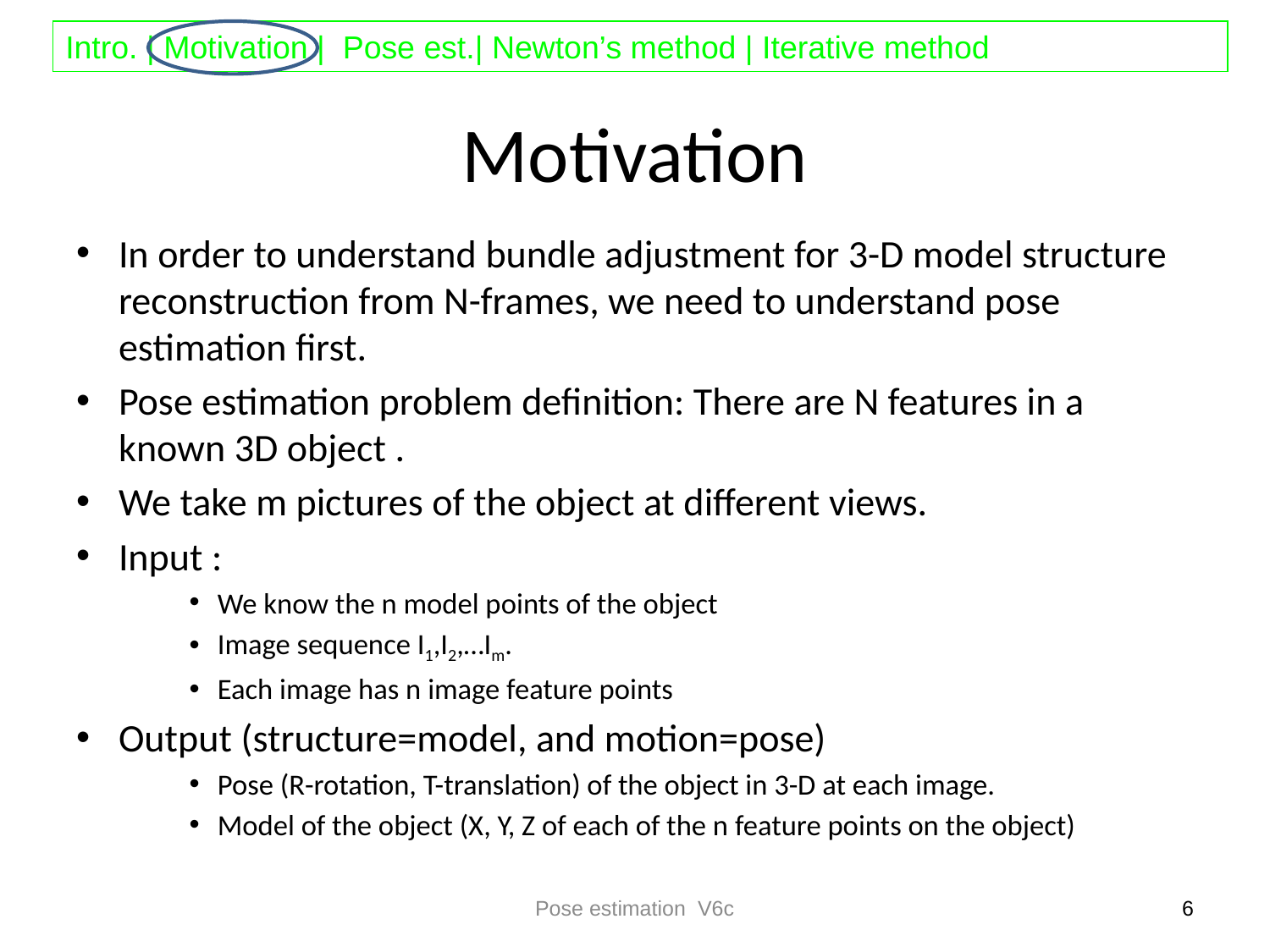

# Motivation
In order to understand bundle adjustment for 3-D model structure reconstruction from N-frames, we need to understand pose estimation first.
Pose estimation problem definition: There are N features in a known 3D object .
We take m pictures of the object at different views.
Input :
We know the n model points of the object
Image sequence I1,I2,…Im.
Each image has n image feature points
Output (structure=model, and motion=pose)
Pose (R-rotation, T-translation) of the object in 3-D at each image.
Model of the object (X, Y, Z of each of the n feature points on the object)
Pose estimation  V6c
6